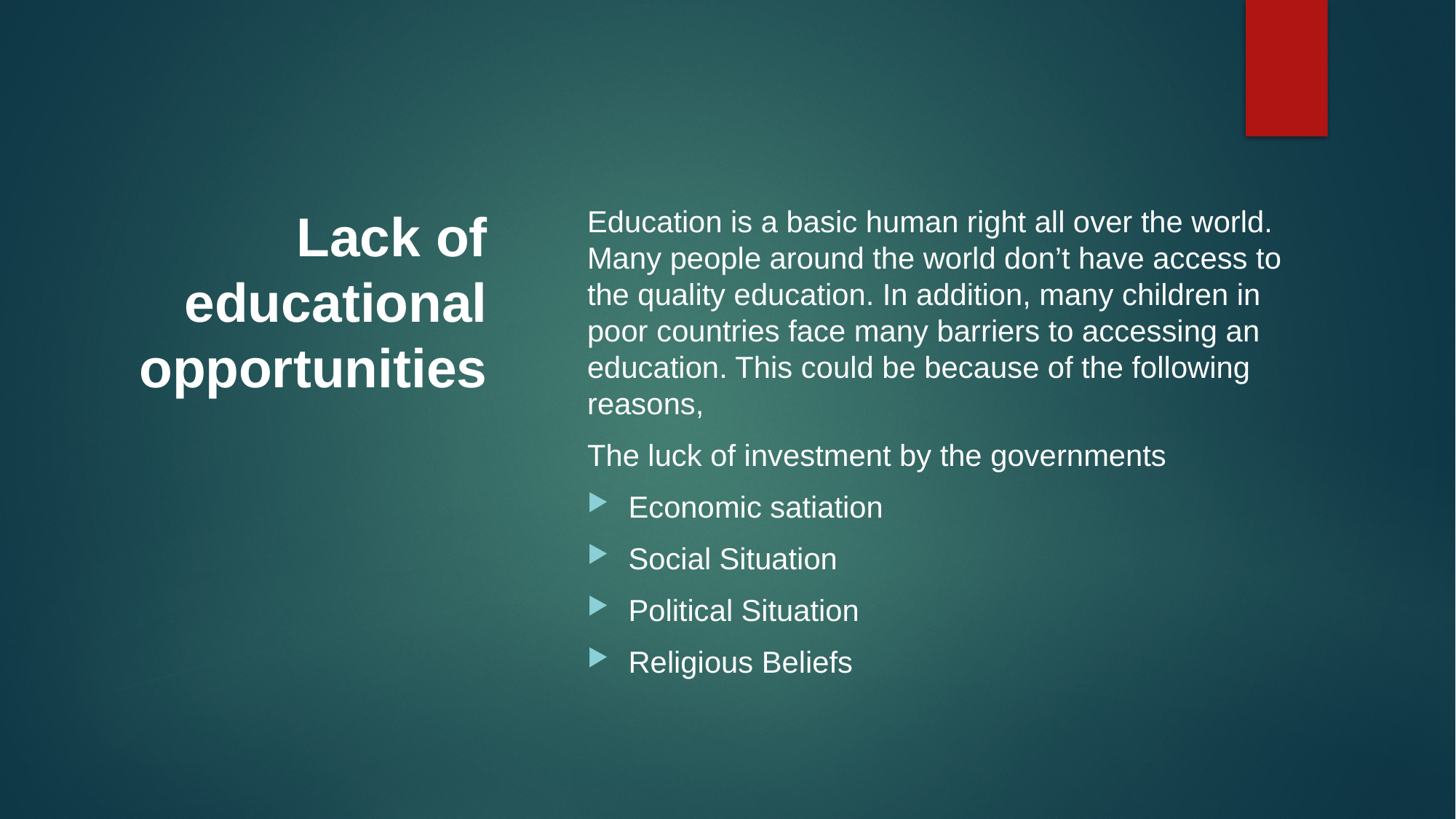

# Lack of educational opportunities
Education is a basic human right all over the world. Many people around the world don’t have access to the quality education. In addition, many children in poor countries face many barriers to accessing an education. This could be because of the following reasons,
The luck of investment by the governments
Economic satiation
Social Situation
Political Situation
Religious Beliefs